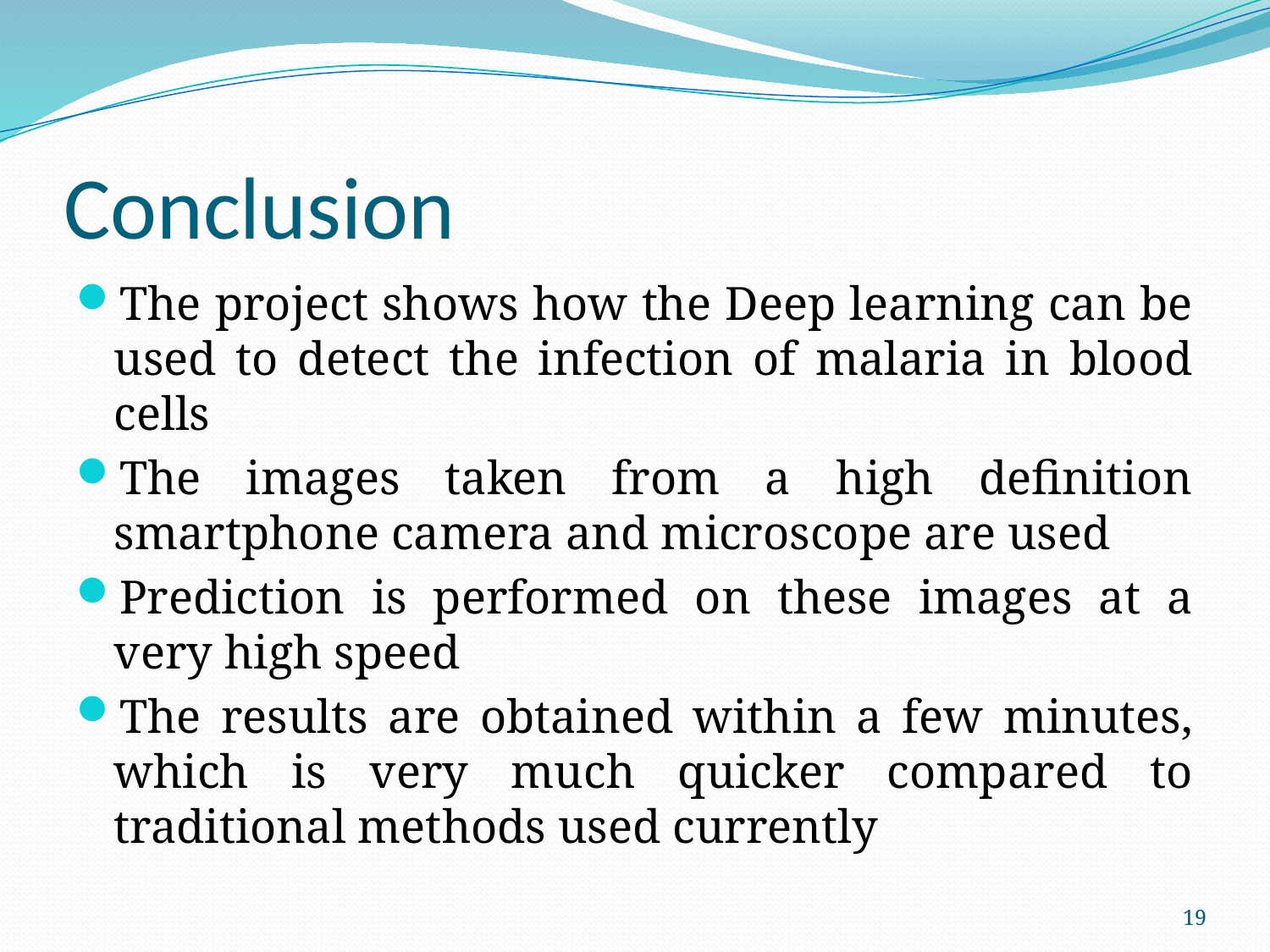

# Conclusion
The project shows how the Deep learning can be used to detect the infection of malaria in blood cells
The images taken from a high definition smartphone camera and microscope are used
Prediction is performed on these images at a very high speed
The results are obtained within a few minutes, which is very much quicker compared to traditional methods used currently
19